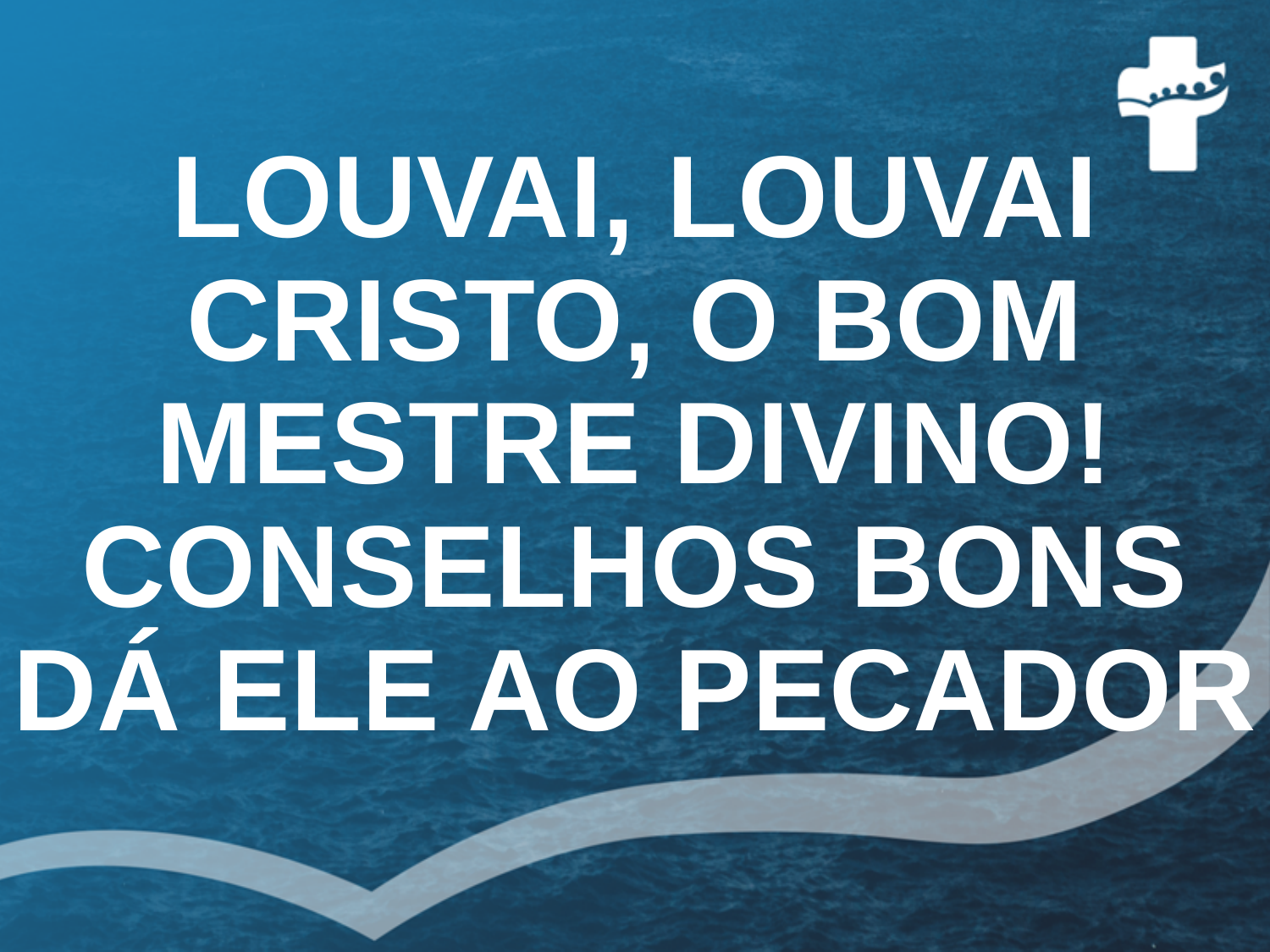

# LOUVAI, LOUVAI CRISTO, O BOM MESTRE DIVINO! CONSELHOS BONS DÁ ELE AO PECADOR